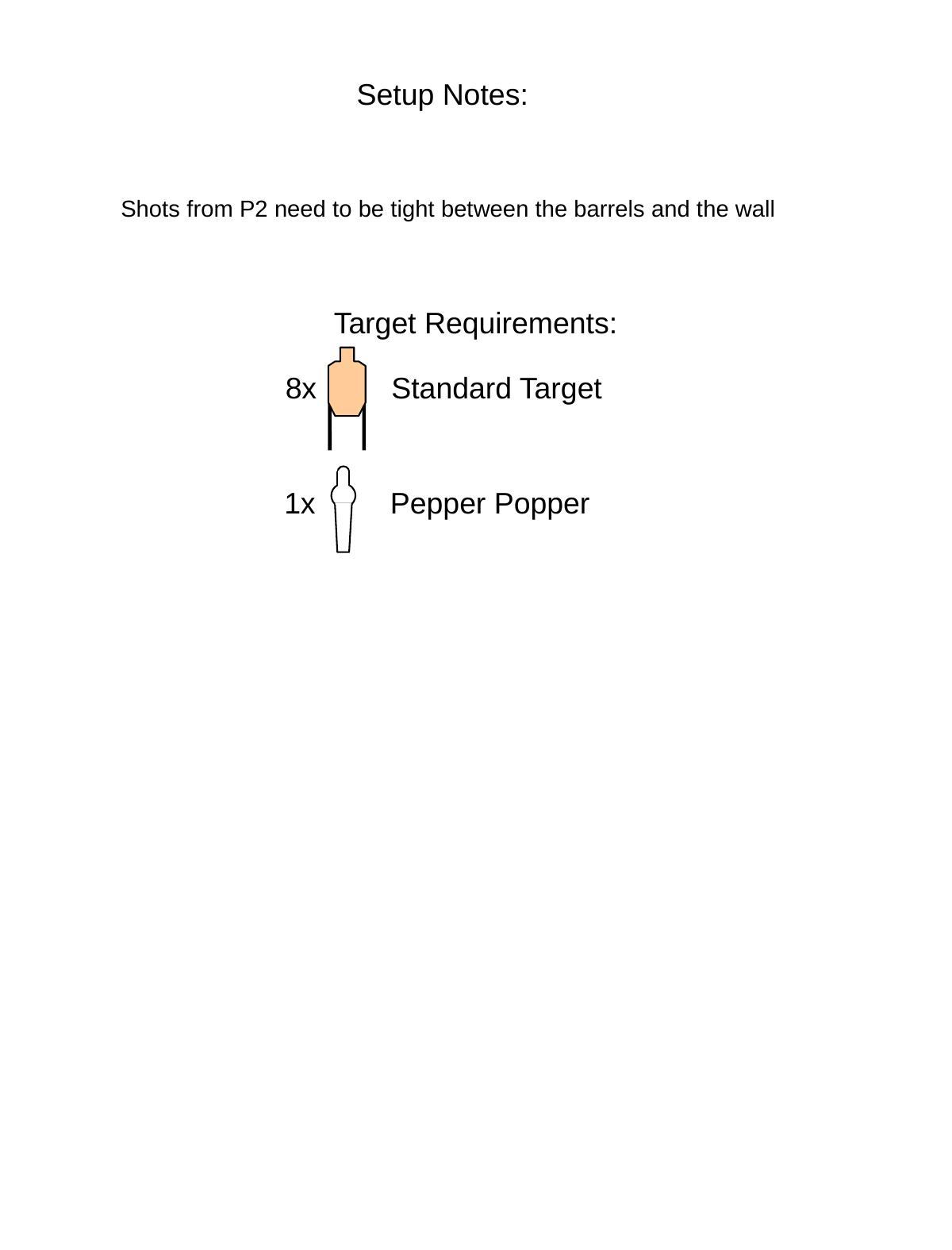

Setup Notes:
Shots from P2 need to be tight between the barrels and the wall
Target Requirements:

8x         Standard Target

1x         Pepper Popper